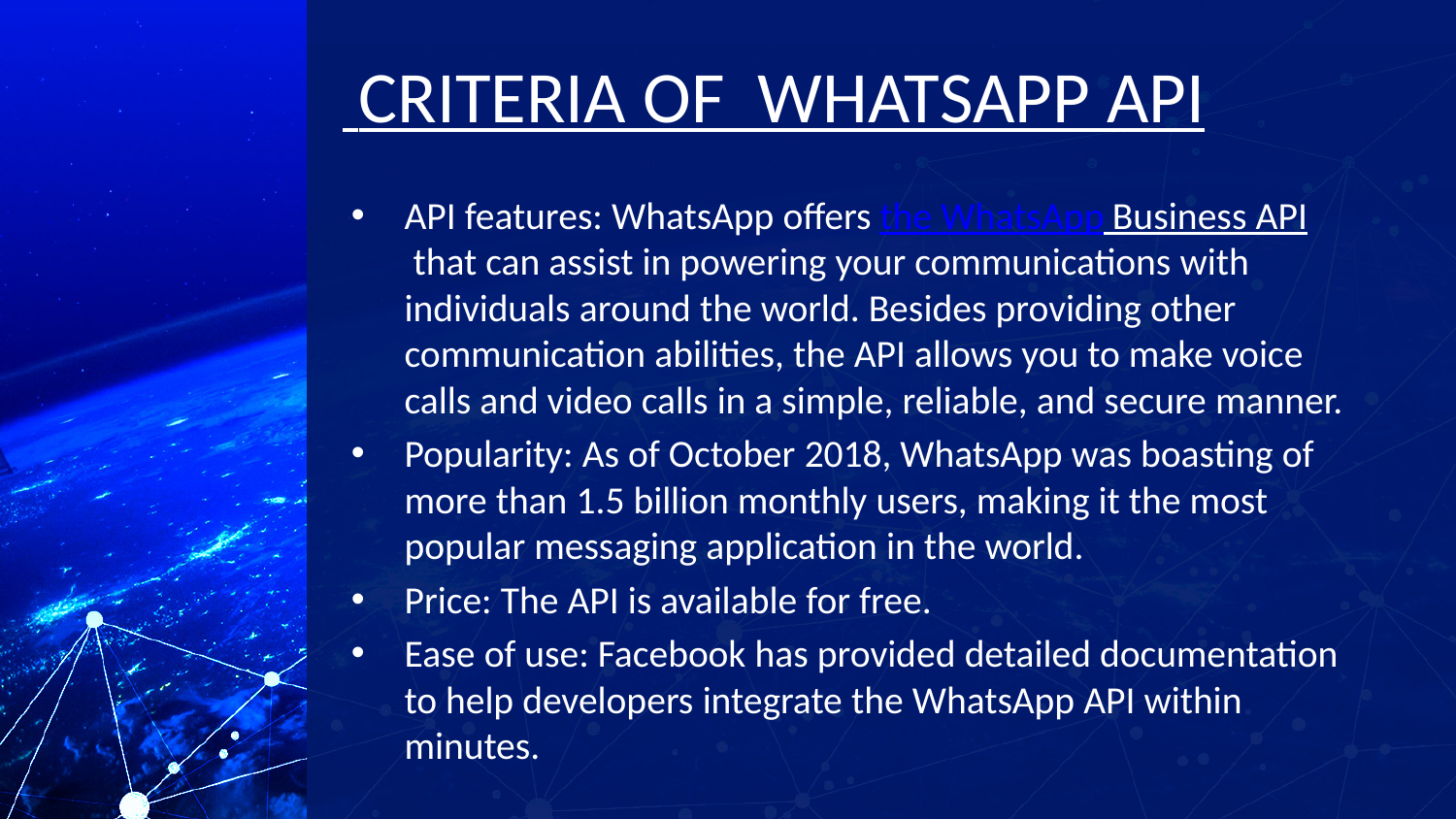

# CRITERIA OF  WHATSAPP API
API features: WhatsApp offers the WhatsApp Business API that can assist in powering your communications with individuals around the world. Besides providing other communication abilities, the API allows you to make voice calls and video calls in a simple, reliable, and secure manner.
Popularity: As of October 2018, WhatsApp was boasting of more than 1.5 billion monthly users, making it the most popular messaging application in the world.
Price: The API is available for free.
Ease of use: Facebook has provided detailed documentation to help developers integrate the WhatsApp API within minutes.